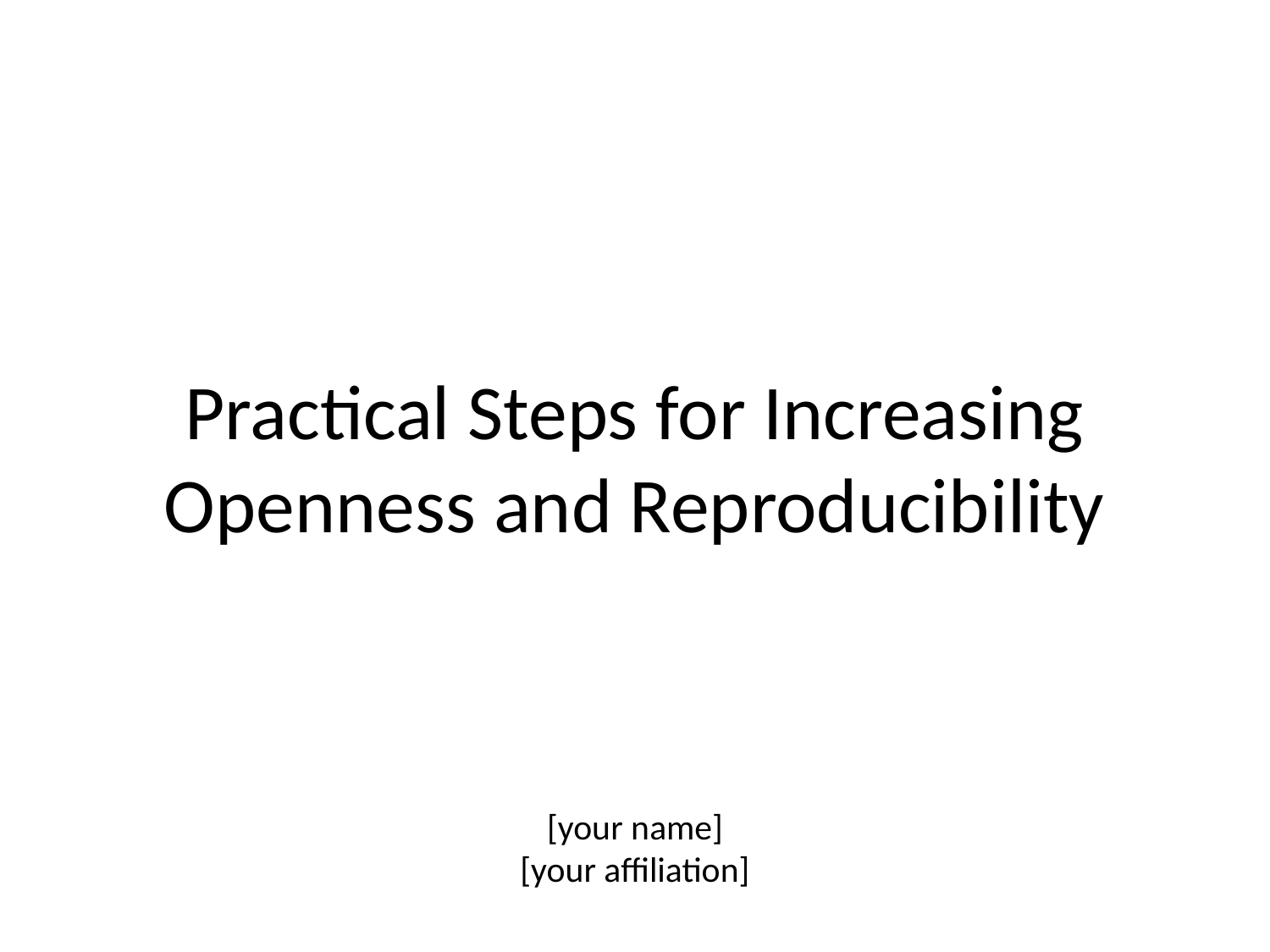

# Practical Steps for Increasing Openness and Reproducibility
[your name]
[your affiliation]